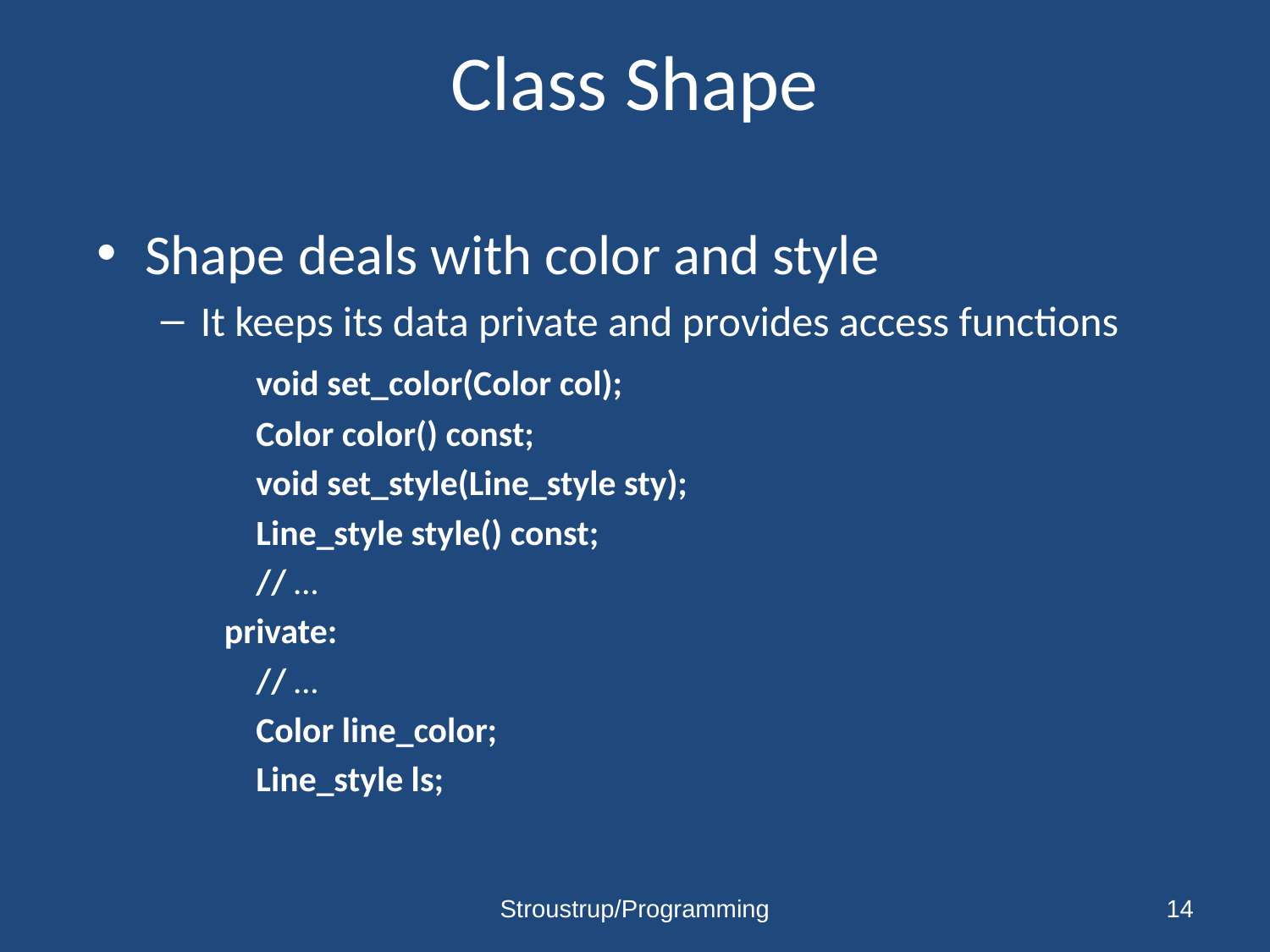

# Class Shape
Shape deals with color and style
It keeps its data private and provides access functions
	void set_color(Color col);
	Color color() const;
	void set_style(Line_style sty);
	Line_style style() const;
	// …
private:
	// …
	Color line_color;
	Line_style ls;

Stroustrup/Programming
14